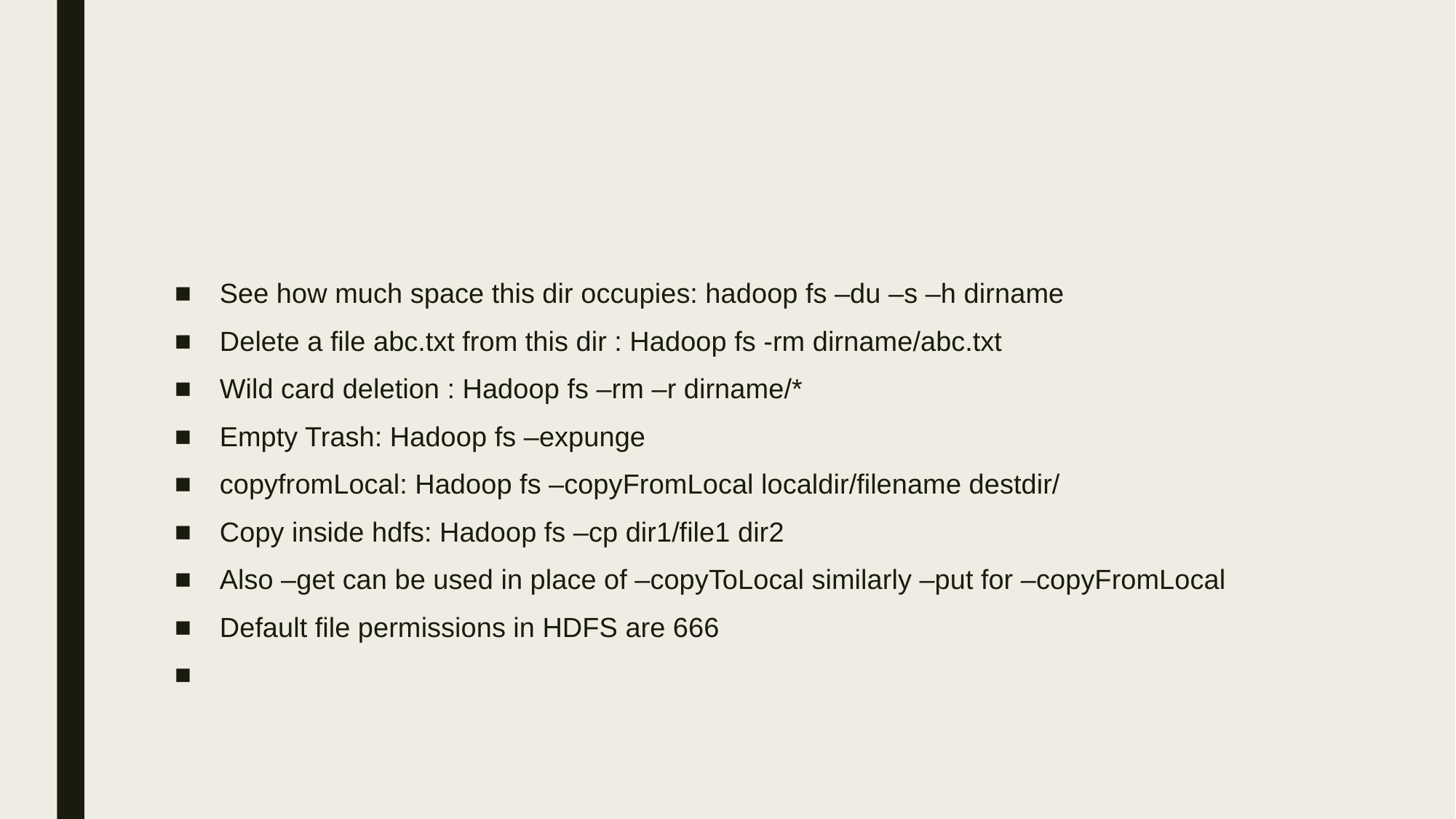

#
See how much space this dir occupies: hadoop fs –du –s –h dirname
Delete a file abc.txt from this dir : Hadoop fs -rm dirname/abc.txt
Wild card deletion : Hadoop fs –rm –r dirname/*
Empty Trash: Hadoop fs –expunge
copyfromLocal: Hadoop fs –copyFromLocal localdir/filename destdir/
Copy inside hdfs: Hadoop fs –cp dir1/file1 dir2
Also –get can be used in place of –copyToLocal similarly –put for –copyFromLocal
Default file permissions in HDFS are 666